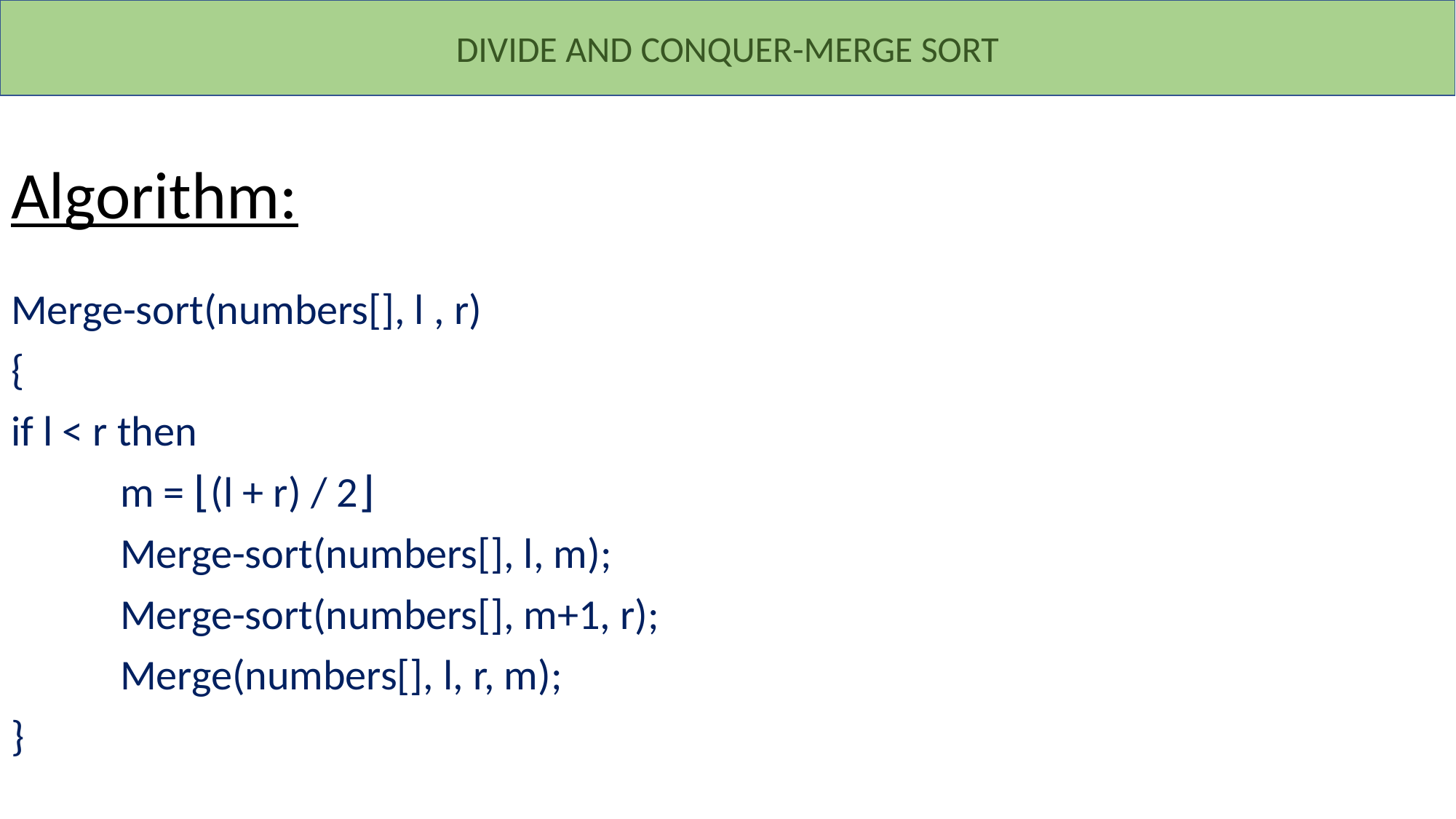

DIVIDE AND CONQUER-MERGE SORT
# Algorithm:
Merge-sort(numbers[], l , r)
{
if l < r then
	m = ⌊(l + r) / 2⌋
	Merge-sort(numbers[], l, m);
	Merge-sort(numbers[], m+1, r);
	Merge(numbers[], l, r, m);
}